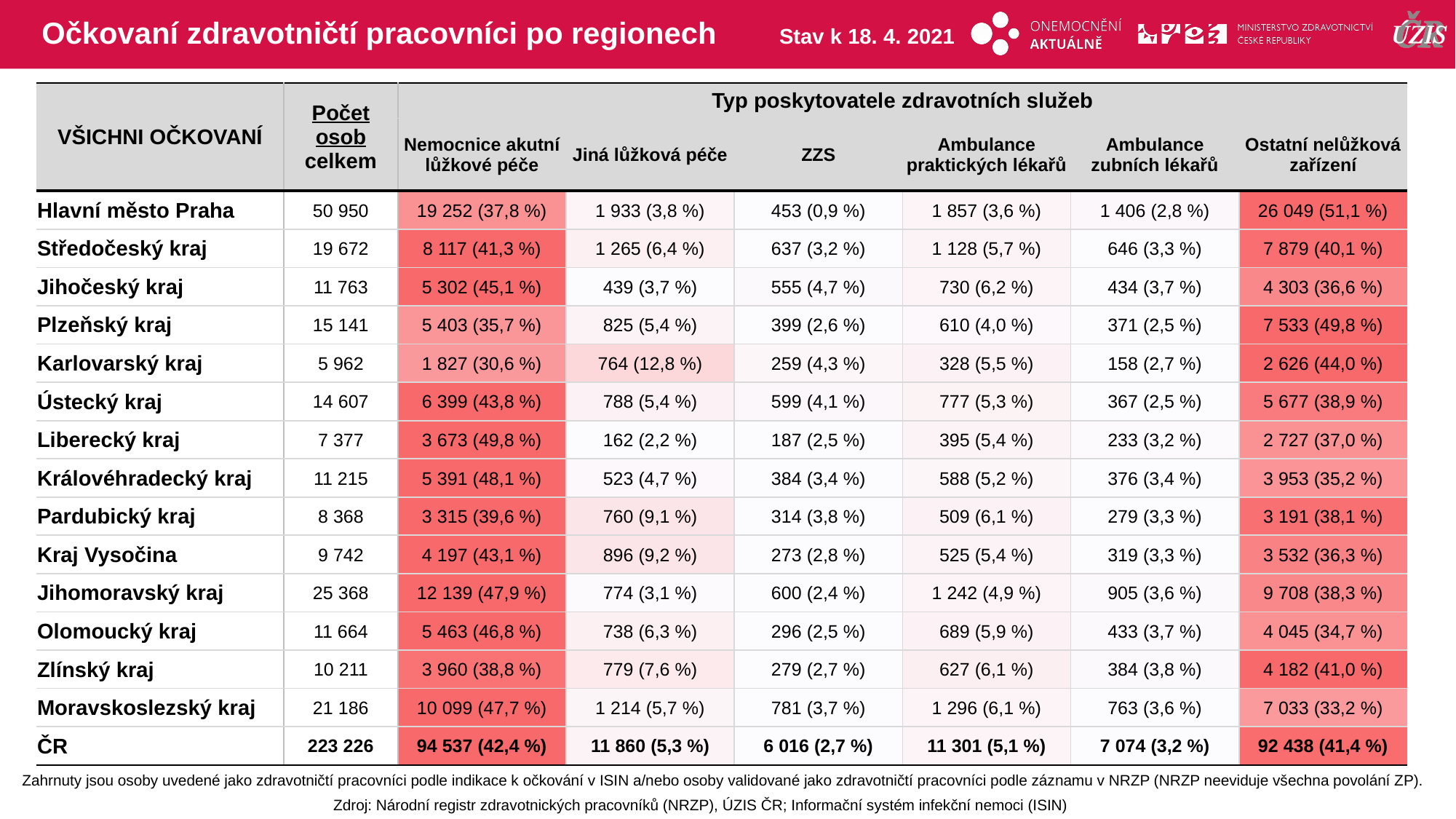

# Očkovaní zdravotničtí pracovníci po regionech
Stav k 18. 4. 2021
| VŠICHNI OČKOVANÍ | Počet osob celkem | Typ poskytovatele zdravotních služeb |  |  |  |  |  |
| --- | --- | --- | --- | --- | --- | --- | --- |
|  |  | Nemocnice akutní lůžkové péče | Jiná lůžková péče | ZZS | Ambulance praktických lékařů | Ambulance zubních lékařů | Ostatní nelůžková zařízení |
| Hlavní město Praha | 50 950 | 19 252 (37,8 %) | 1 933 (3,8 %) | 453 (0,9 %) | 1 857 (3,6 %) | 1 406 (2,8 %) | 26 049 (51,1 %) |
| Středočeský kraj | 19 672 | 8 117 (41,3 %) | 1 265 (6,4 %) | 637 (3,2 %) | 1 128 (5,7 %) | 646 (3,3 %) | 7 879 (40,1 %) |
| Jihočeský kraj | 11 763 | 5 302 (45,1 %) | 439 (3,7 %) | 555 (4,7 %) | 730 (6,2 %) | 434 (3,7 %) | 4 303 (36,6 %) |
| Plzeňský kraj | 15 141 | 5 403 (35,7 %) | 825 (5,4 %) | 399 (2,6 %) | 610 (4,0 %) | 371 (2,5 %) | 7 533 (49,8 %) |
| Karlovarský kraj | 5 962 | 1 827 (30,6 %) | 764 (12,8 %) | 259 (4,3 %) | 328 (5,5 %) | 158 (2,7 %) | 2 626 (44,0 %) |
| Ústecký kraj | 14 607 | 6 399 (43,8 %) | 788 (5,4 %) | 599 (4,1 %) | 777 (5,3 %) | 367 (2,5 %) | 5 677 (38,9 %) |
| Liberecký kraj | 7 377 | 3 673 (49,8 %) | 162 (2,2 %) | 187 (2,5 %) | 395 (5,4 %) | 233 (3,2 %) | 2 727 (37,0 %) |
| Královéhradecký kraj | 11 215 | 5 391 (48,1 %) | 523 (4,7 %) | 384 (3,4 %) | 588 (5,2 %) | 376 (3,4 %) | 3 953 (35,2 %) |
| Pardubický kraj | 8 368 | 3 315 (39,6 %) | 760 (9,1 %) | 314 (3,8 %) | 509 (6,1 %) | 279 (3,3 %) | 3 191 (38,1 %) |
| Kraj Vysočina | 9 742 | 4 197 (43,1 %) | 896 (9,2 %) | 273 (2,8 %) | 525 (5,4 %) | 319 (3,3 %) | 3 532 (36,3 %) |
| Jihomoravský kraj | 25 368 | 12 139 (47,9 %) | 774 (3,1 %) | 600 (2,4 %) | 1 242 (4,9 %) | 905 (3,6 %) | 9 708 (38,3 %) |
| Olomoucký kraj | 11 664 | 5 463 (46,8 %) | 738 (6,3 %) | 296 (2,5 %) | 689 (5,9 %) | 433 (3,7 %) | 4 045 (34,7 %) |
| Zlínský kraj | 10 211 | 3 960 (38,8 %) | 779 (7,6 %) | 279 (2,7 %) | 627 (6,1 %) | 384 (3,8 %) | 4 182 (41,0 %) |
| Moravskoslezský kraj | 21 186 | 10 099 (47,7 %) | 1 214 (5,7 %) | 781 (3,7 %) | 1 296 (6,1 %) | 763 (3,6 %) | 7 033 (33,2 %) |
| ČR | 223 226 | 94 537 (42,4 %) | 11 860 (5,3 %) | 6 016 (2,7 %) | 11 301 (5,1 %) | 7 074 (3,2 %) | 92 438 (41,4 %) |
|  |  |  |  |  |  |
| --- | --- | --- | --- | --- | --- |
|  |  |  |  |  |  |
|  |  |  |  |  |  |
|  |  |  |  |  |  |
|  |  |  |  |  |  |
|  |  |  |  |  |  |
|  |  |  |  |  |  |
|  |  |  |  |  |  |
|  |  |  |  |  |  |
|  |  |  |  |  |  |
|  |  |  |  |  |  |
|  |  |  |  |  |  |
|  |  |  |  |  |  |
|  |  |  |  |  |  |
|  |  |  |  |  |  |
Zahrnuty jsou osoby uvedené jako zdravotničtí pracovníci podle indikace k očkování v ISIN a/nebo osoby validované jako zdravotničtí pracovníci podle záznamu v NRZP (NRZP neeviduje všechna povolání ZP).
Zdroj: Národní registr zdravotnických pracovníků (NRZP), ÚZIS ČR; Informační systém infekční nemoci (ISIN)